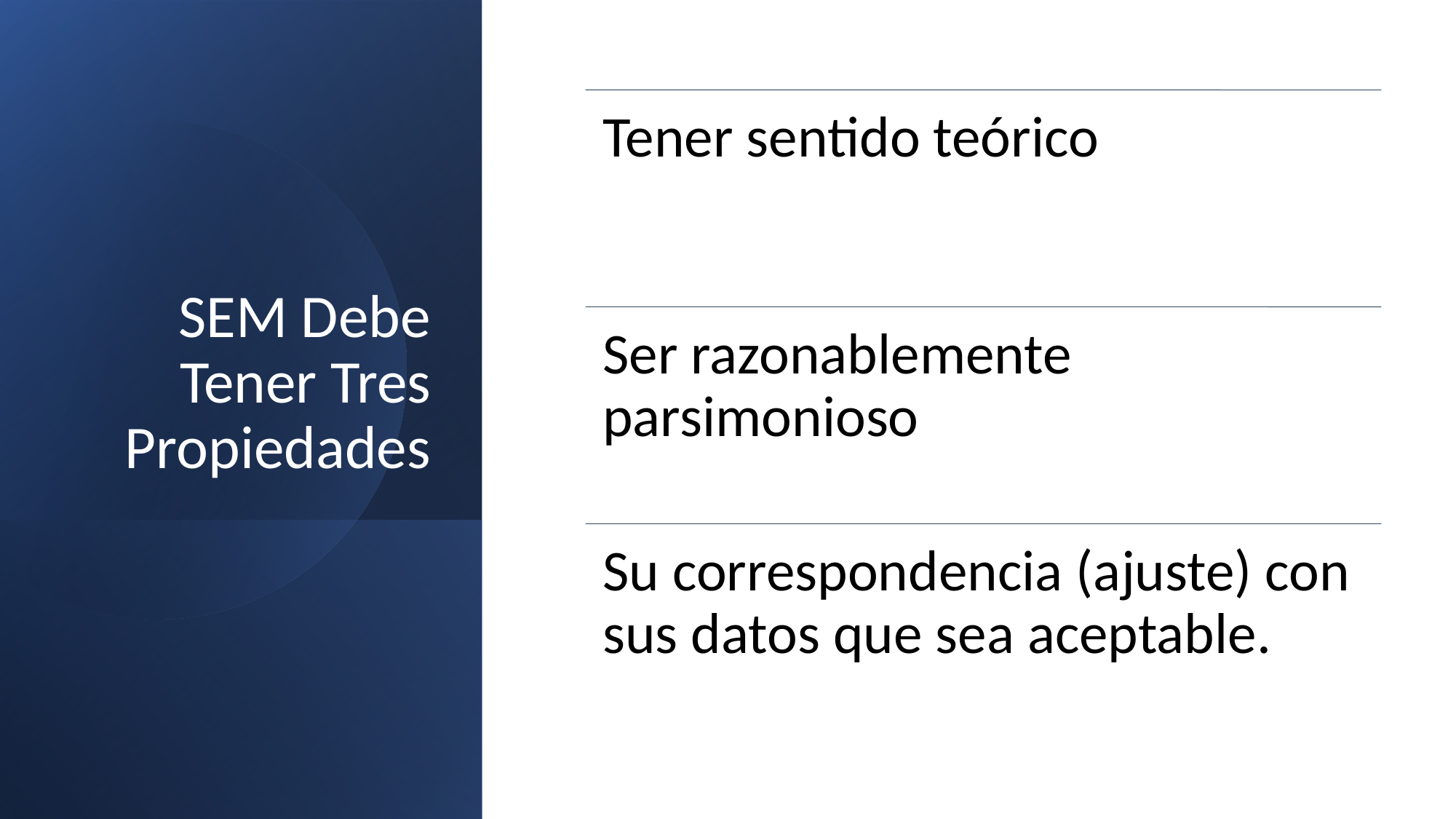

Tener sentido teórico
Ser razonablemente parsimonioso
Su correspondencia (ajuste) con sus datos que sea aceptable.

# SEM Debe Tener Tres Propiedades